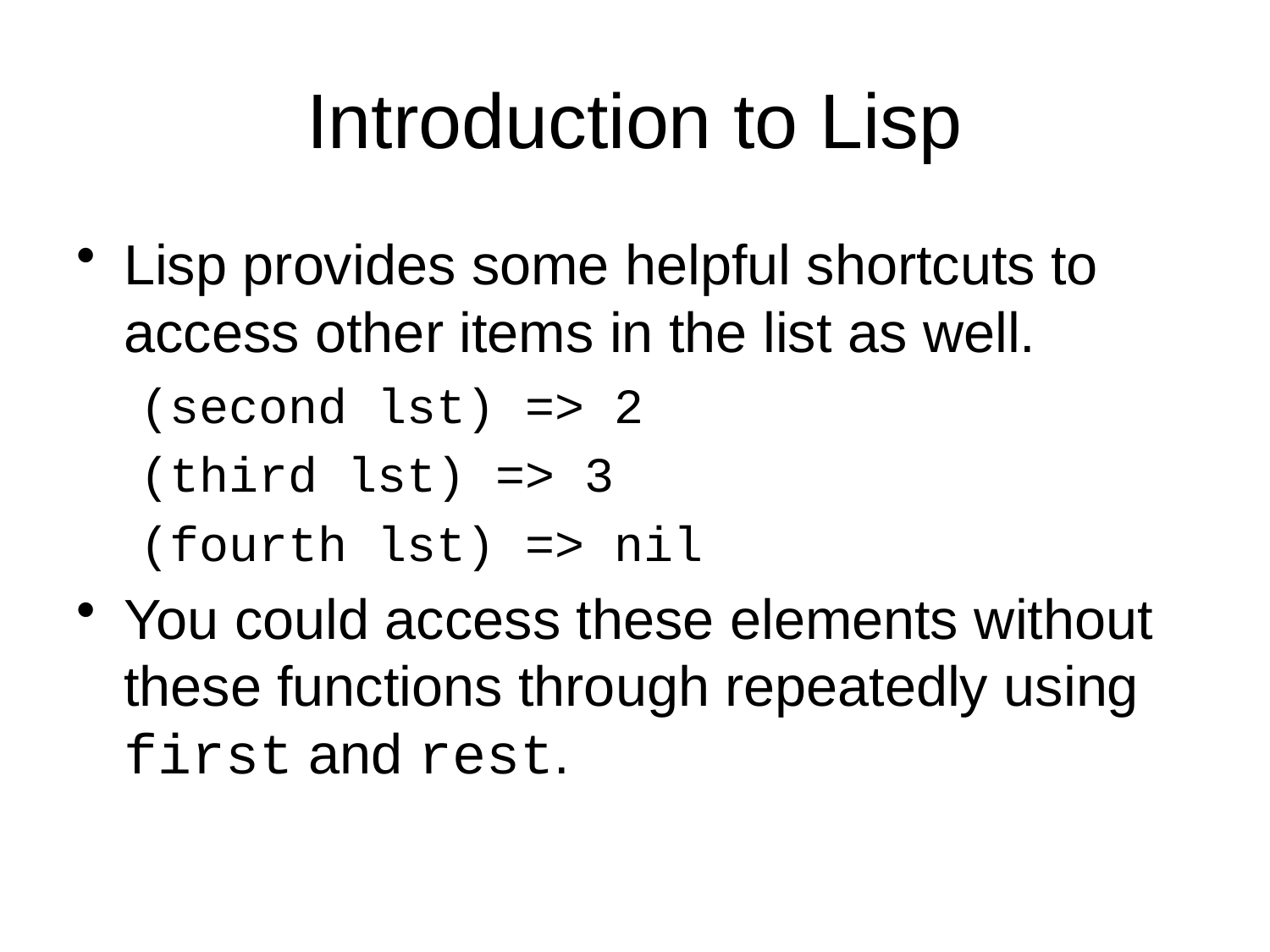

# Introduction to Lisp
Lisp provides some helpful shortcuts to access other items in the list as well.
(second lst) => 2
(third lst) => 3
(fourth lst) => nil
You could access these elements without these functions through repeatedly using first and rest.